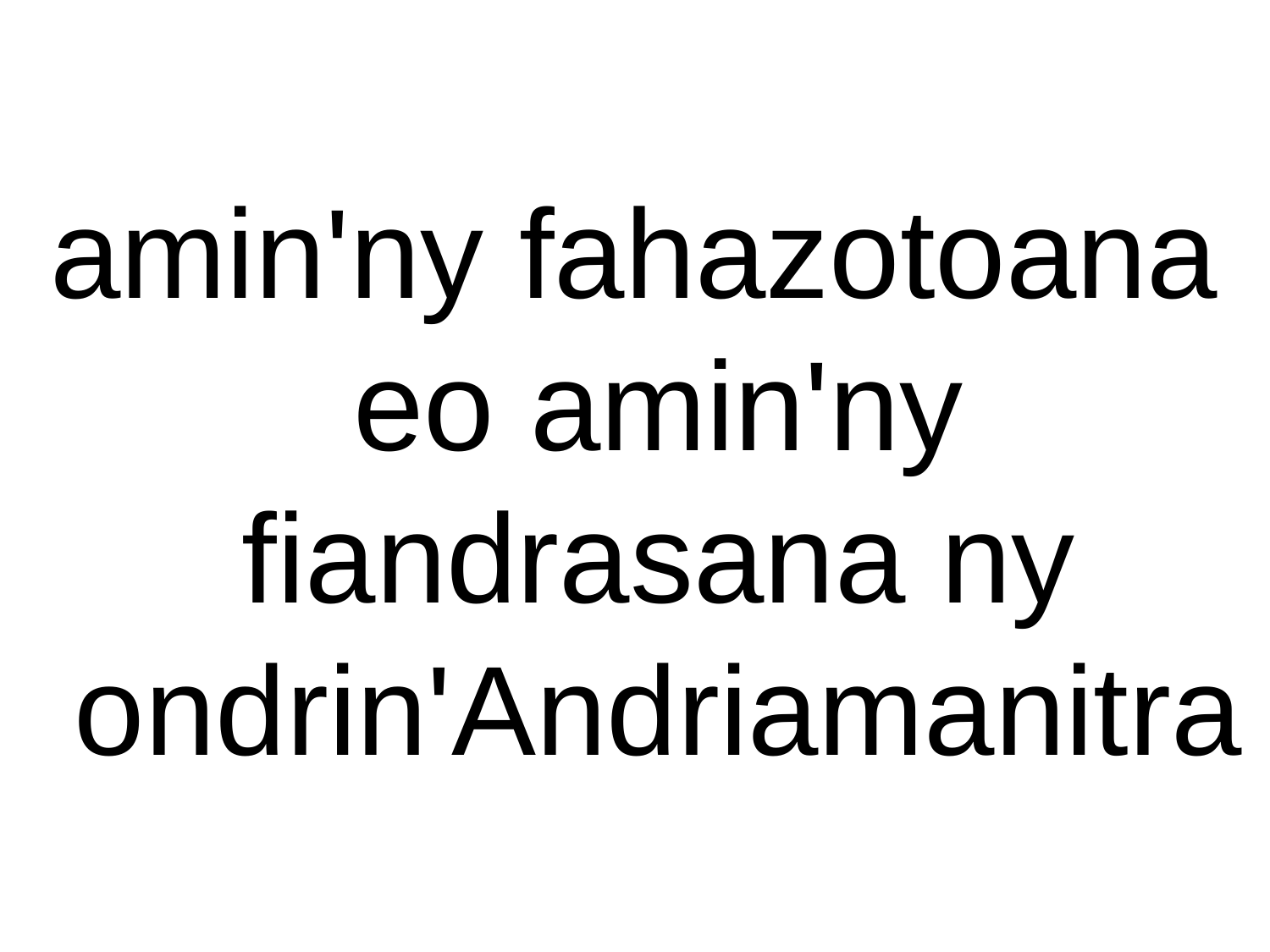

amin'ny fahazotoana eo amin'ny fiandrasana ny ondrin'Andriamanitra